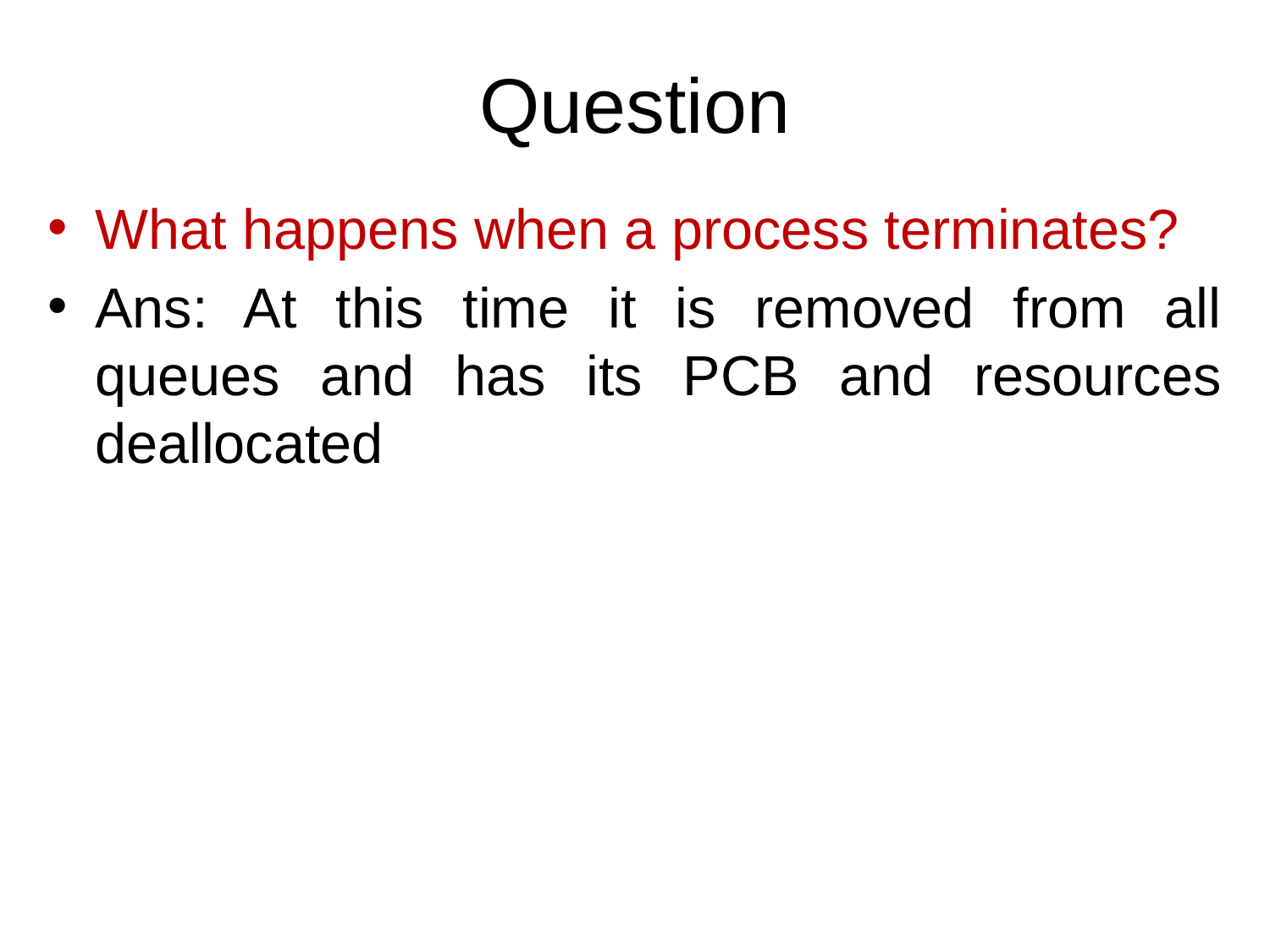

# Question
What happens when a process terminates?
Ans: At this time it is removed from all queues and has its PCB and resources deallocated